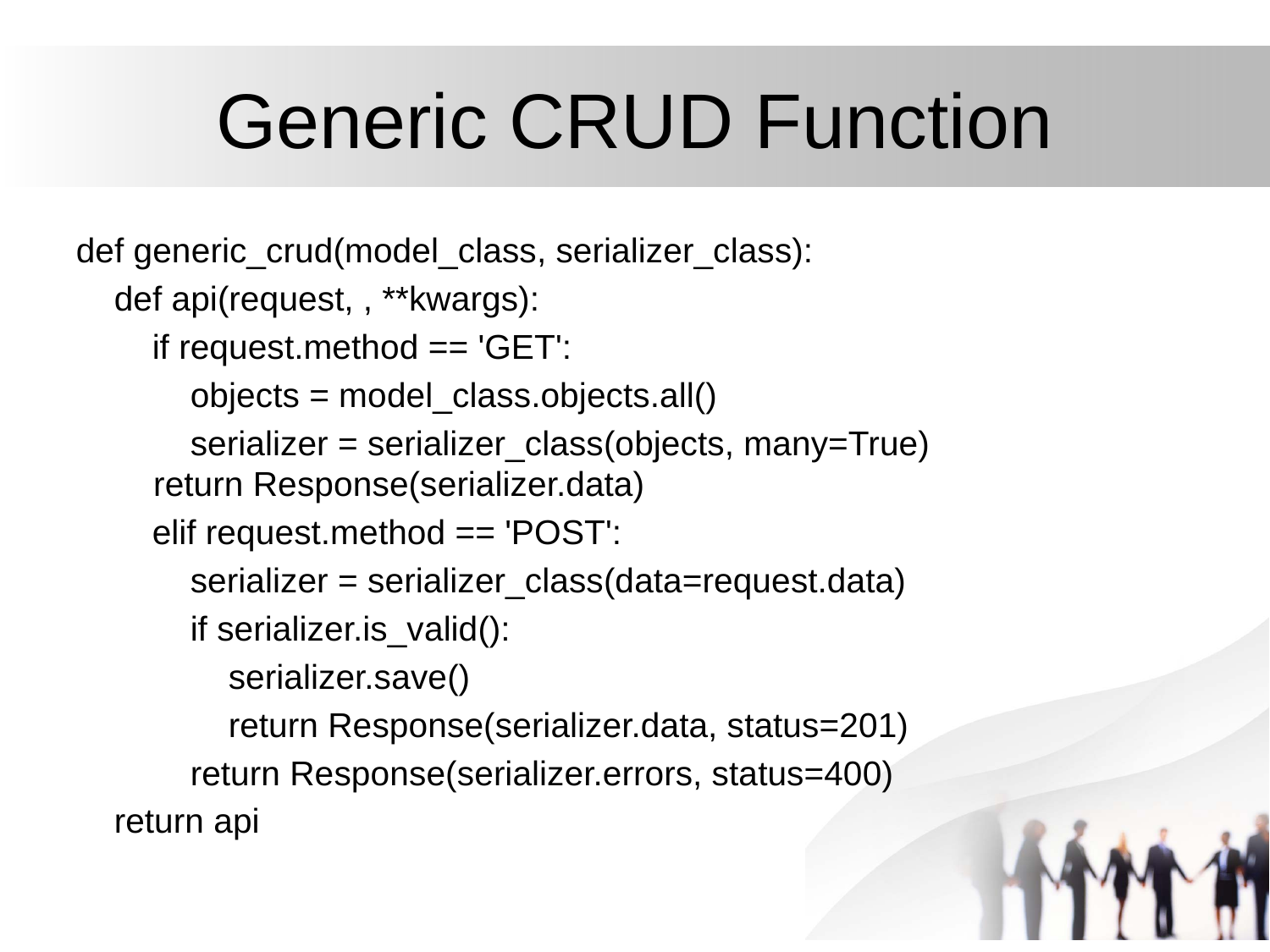

# Generic CRUD Function
def generic_crud(model_class, serializer_class):
    def api(request, , **kwargs):
        if request.method == 'GET':
            objects = model_class.objects.all()
            serializer = serializer_class(objects, many=True)                           		return Response(serializer.data)
        elif request.method == 'POST':
            serializer = serializer_class(data=request.data)
            if serializer.is_valid():
                serializer.save()
                return Response(serializer.data, status=201)
            return Response(serializer.errors, status=400)
    return api